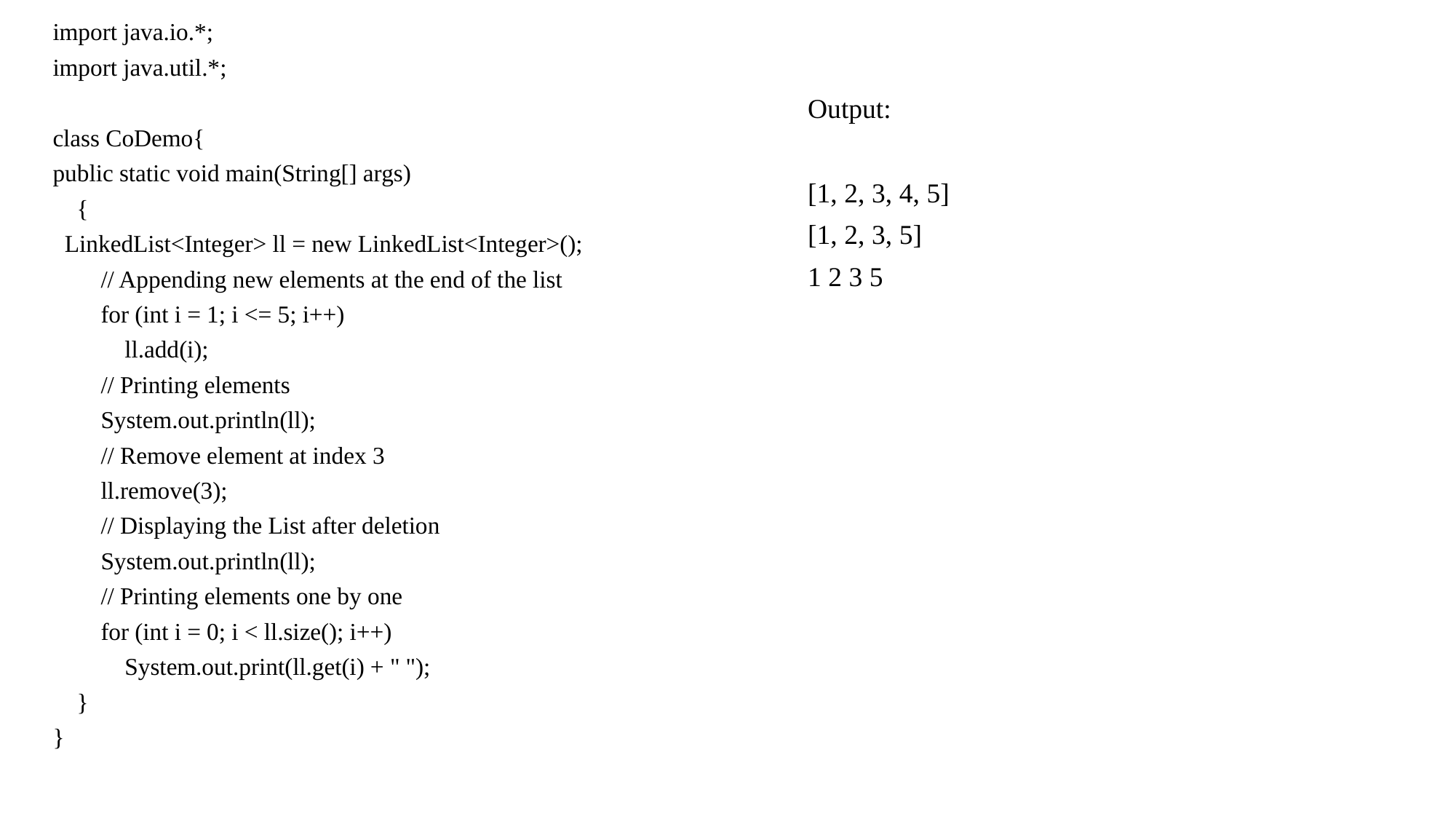

import java.io.*;
import java.util.*;

class CoDemo{
public static void main(String[] args)
    {
  LinkedList<Integer> ll = new LinkedList<Integer>();
        // Appending new elements at the end of the list
        for (int i = 1; i <= 5; i++)
            ll.add(i);
        // Printing elements
        System.out.println(ll);
        // Remove element at index 3
        ll.remove(3);
        // Displaying the List after deletion
        System.out.println(ll);
        // Printing elements one by one
        for (int i = 0; i < ll.size(); i++)
            System.out.print(ll.get(i) + " ");
    }
}
Output:

[1, 2, 3, 4, 5]
[1, 2, 3, 5]
1 2 3 5